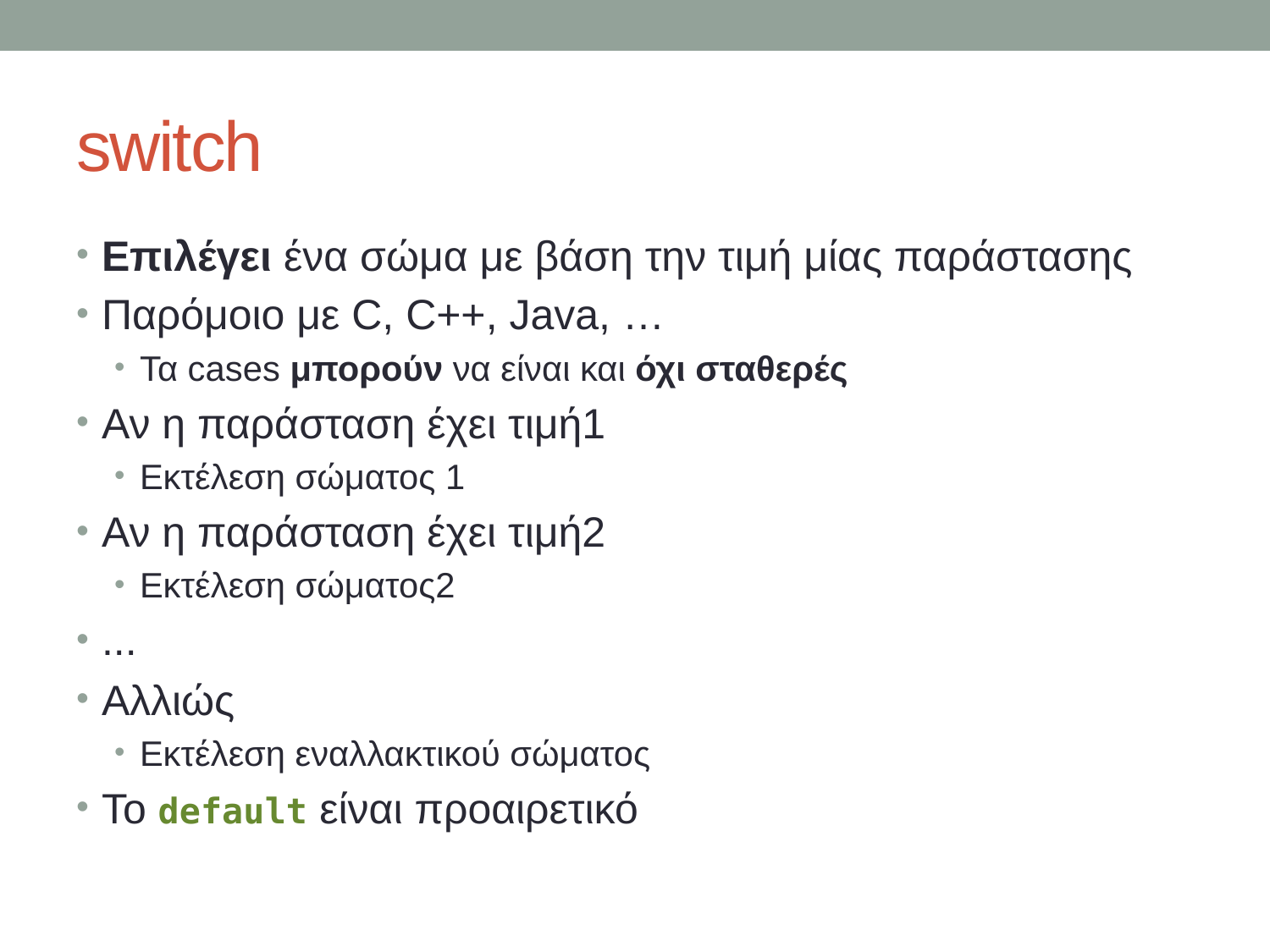

# switch
Επιλέγει ένα σώμα με βάση την τιμή μίας παράστασης
Παρόμοιο με C, C++, Java, …
Τα cases μπορούν να είναι και όχι σταθερές
Αν η παράσταση έχει τιμή1
Εκτέλεση σώματος 1
Αν η παράσταση έχει τιμή2
Εκτέλεση σώματος2
...
Αλλιώς
Εκτέλεση εναλλακτικού σώματος
Το default είναι προαιρετικό